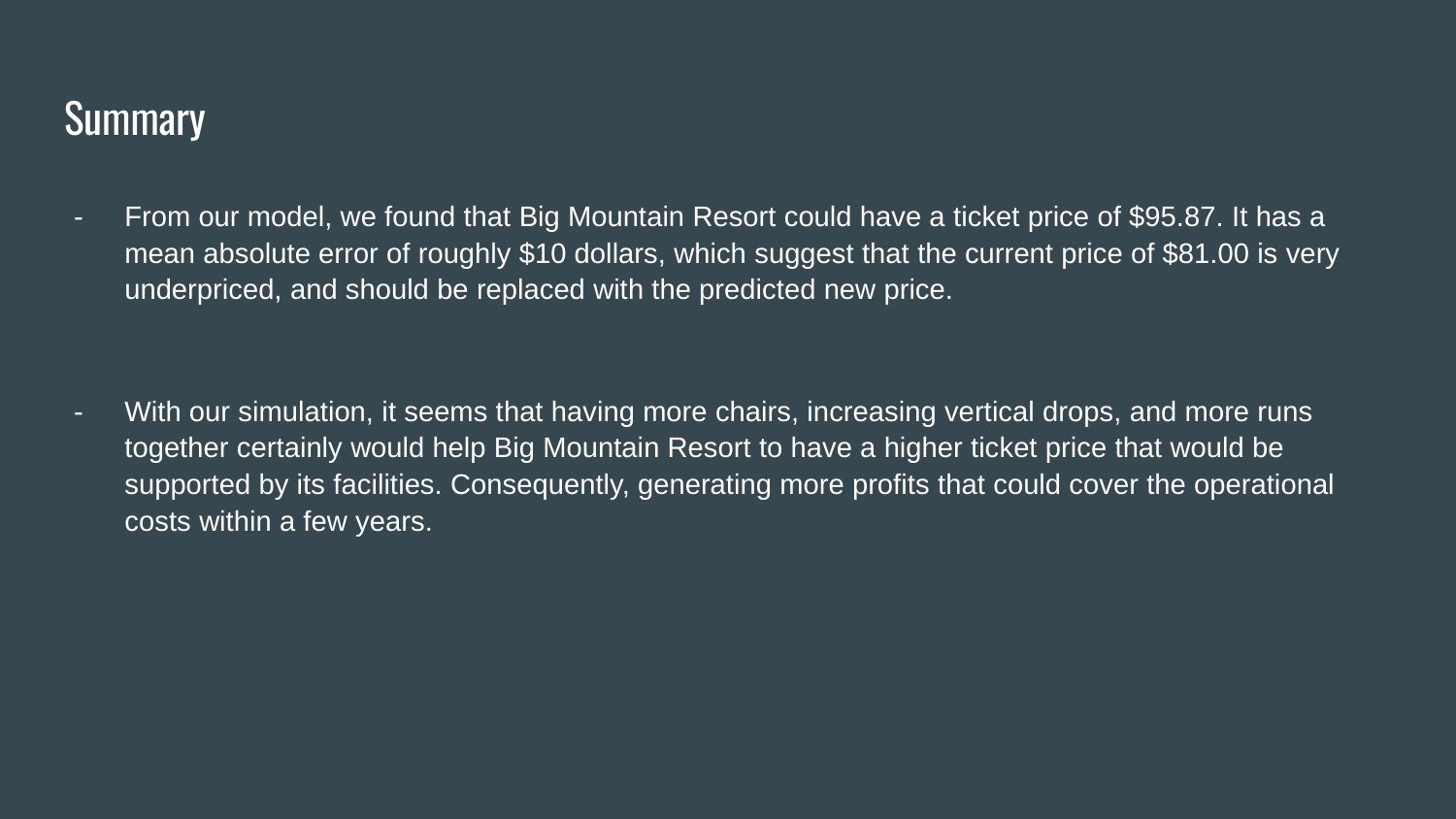

# Summary
From our model, we found that Big Mountain Resort could have a ticket price of $95.87. It has a mean absolute error of roughly $10 dollars, which suggest that the current price of $81.00 is very underpriced, and should be replaced with the predicted new price.

With our simulation, it seems that having more chairs, increasing vertical drops, and more runs together certainly would help Big Mountain Resort to have a higher ticket price that would be supported by its facilities. Consequently, generating more profits that could cover the operational costs within a few years.